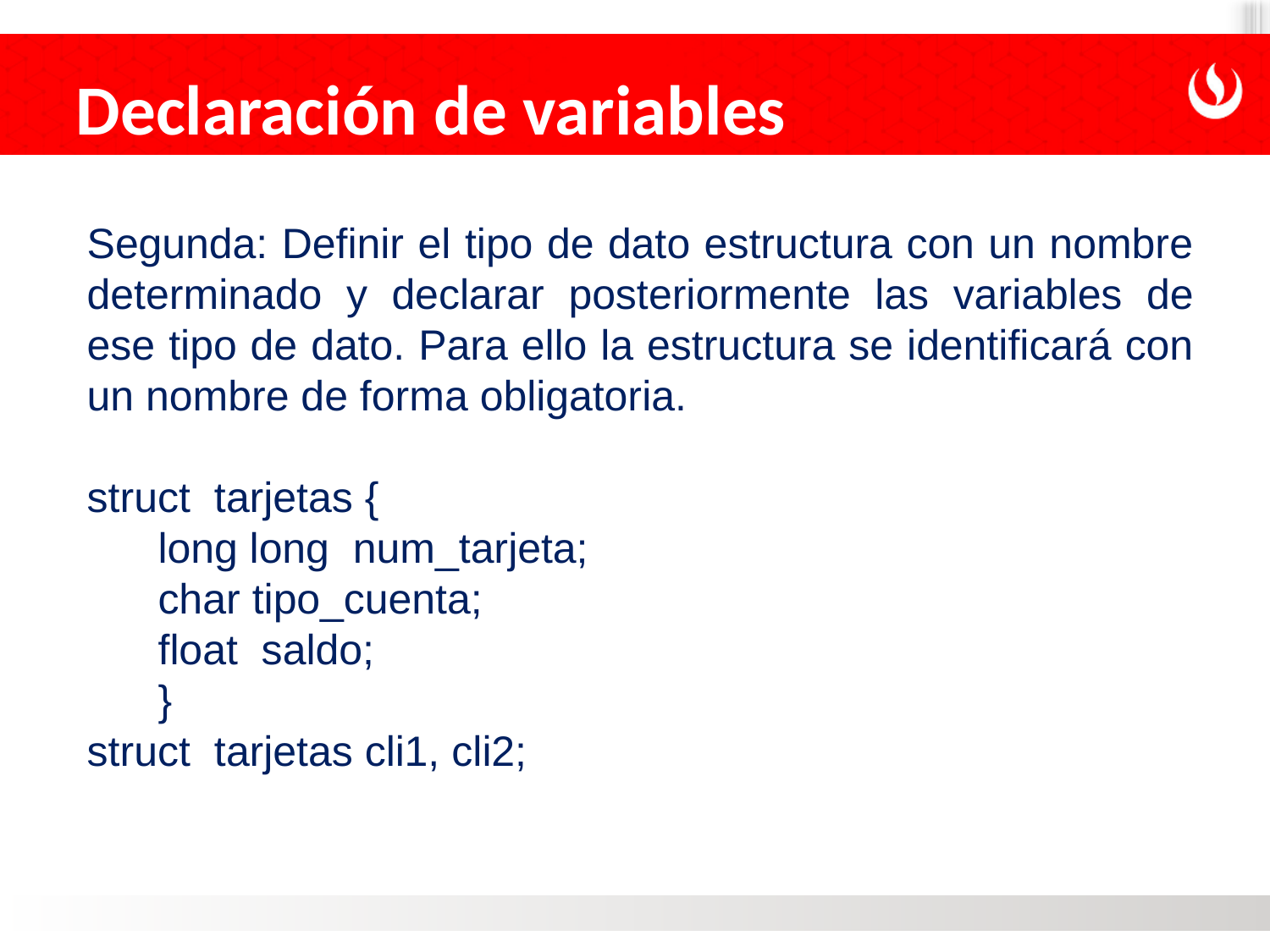

Declaración de variables
Segunda: Definir el tipo de dato estructura con un nombre determinado y declarar posteriormente las variables de ese tipo de dato. Para ello la estructura se identificará con un nombre de forma obligatoria.

struct  tarjetas {
      long long  num_tarjeta;
      char tipo_cuenta;
      float  saldo;
      }
struct  tarjetas cli1, cli2;